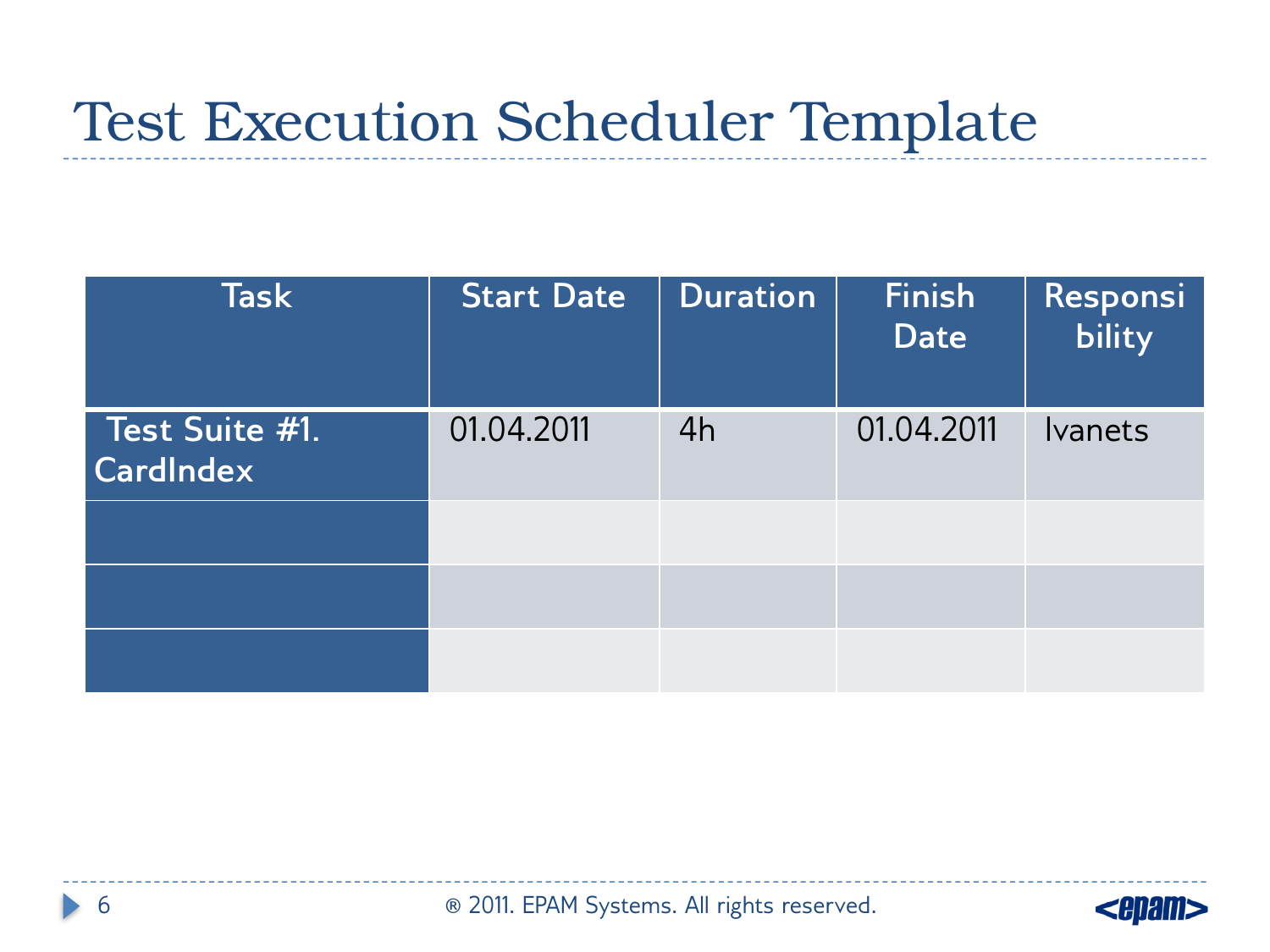

# Test Execution Scheduler Template

| Task | Start Date | Duration | Finish Date | Responsibility |
| --- | --- | --- | --- | --- |
| Test Suite #1. CardIndex | 01.04.2011 | 4h | 01.04.2011 | Ivanets |
|  |  |  |  |  |
|  |  |  |  |  |
|  |  |  |  |  |
6
® 2011. EPAM Systems. All rights reserved.